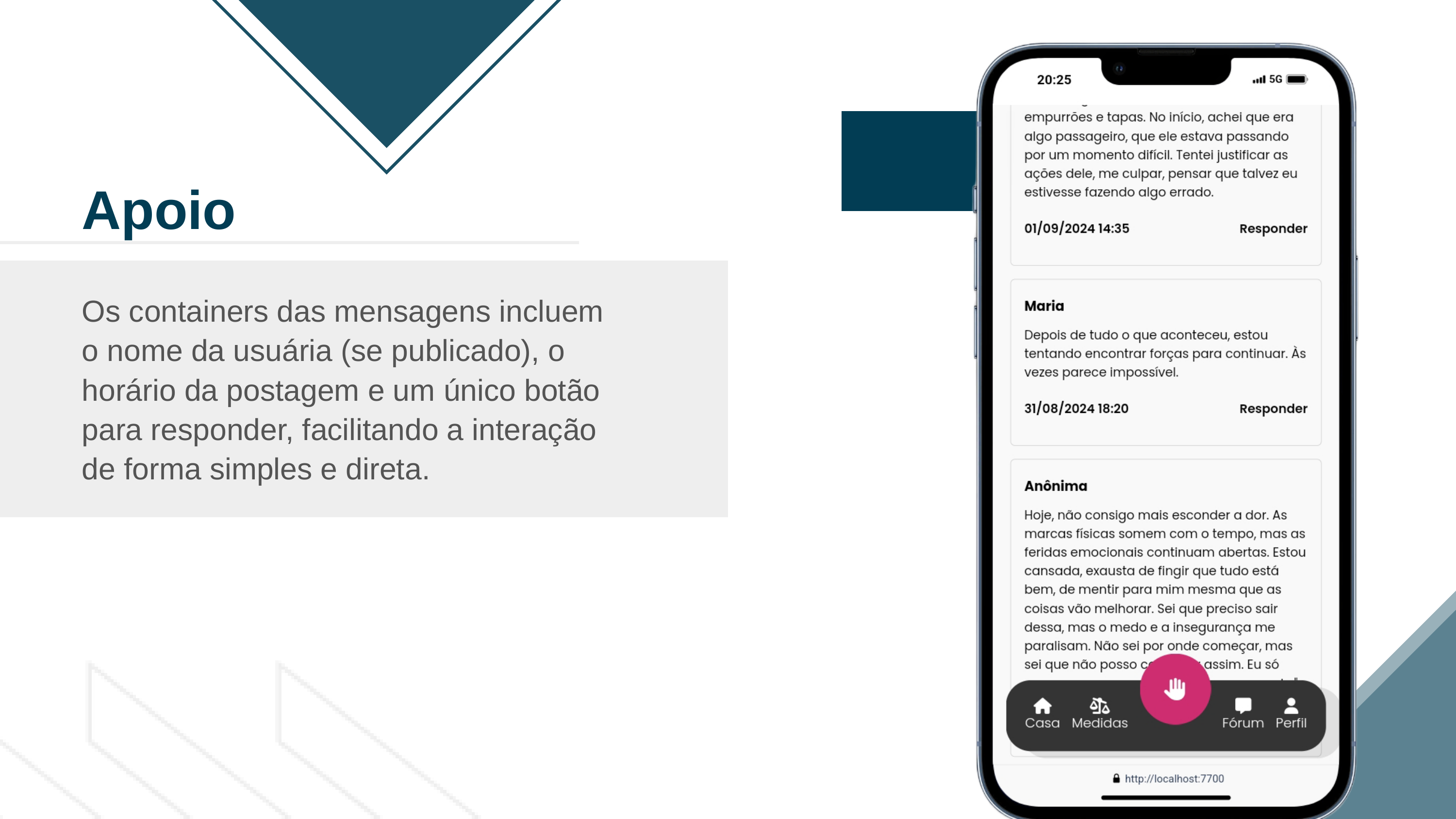

Apoio

Os containers das mensagens incluem o nome da usuária (se publicado), o horário da postagem e um único botão para responder, facilitando a interação de forma simples e direta.